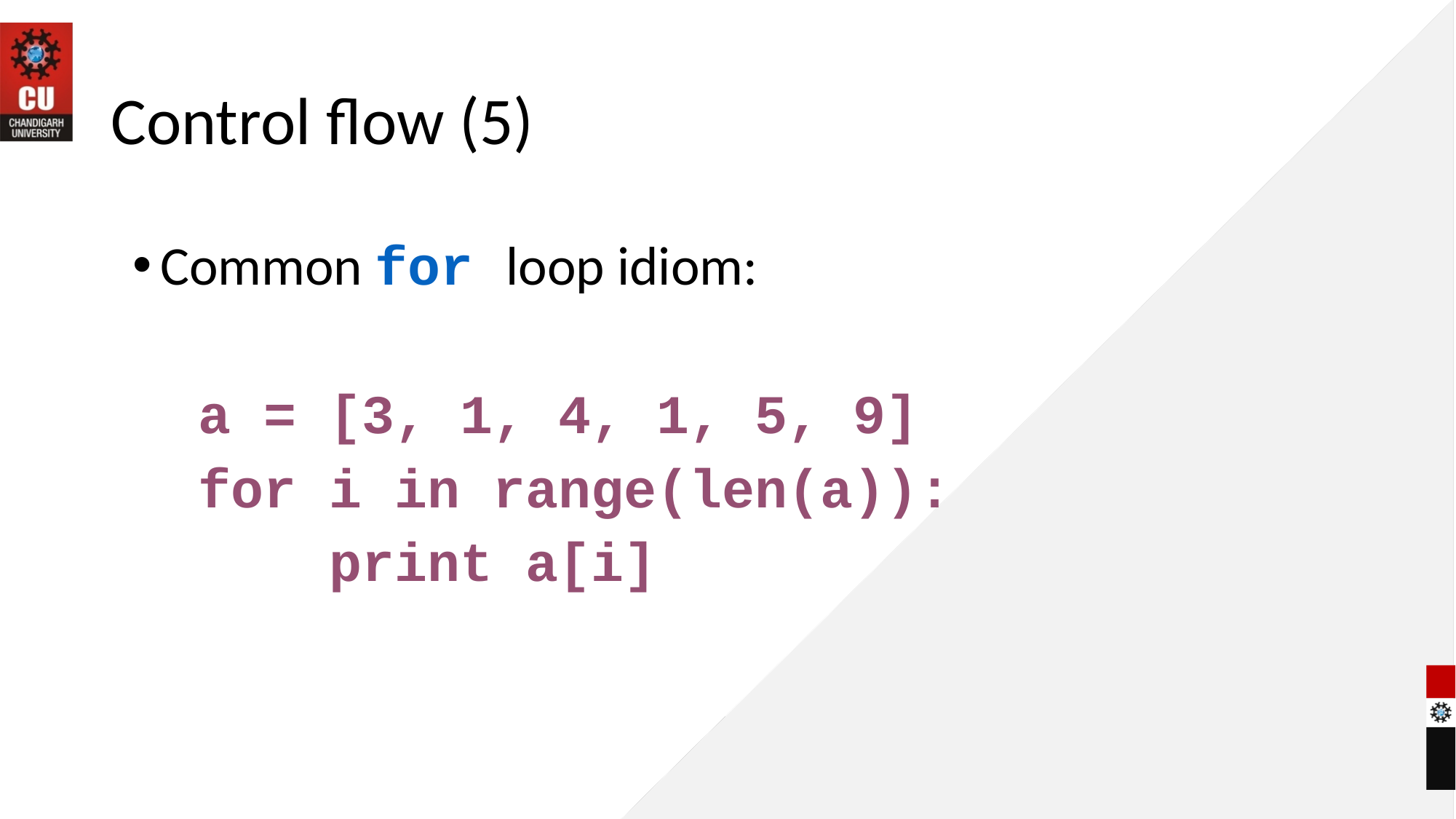

# Control flow (5)
Common for loop idiom:

  a = [3, 1, 4, 1, 5, 9]
  for i in range(len(a)):
      print a[i]